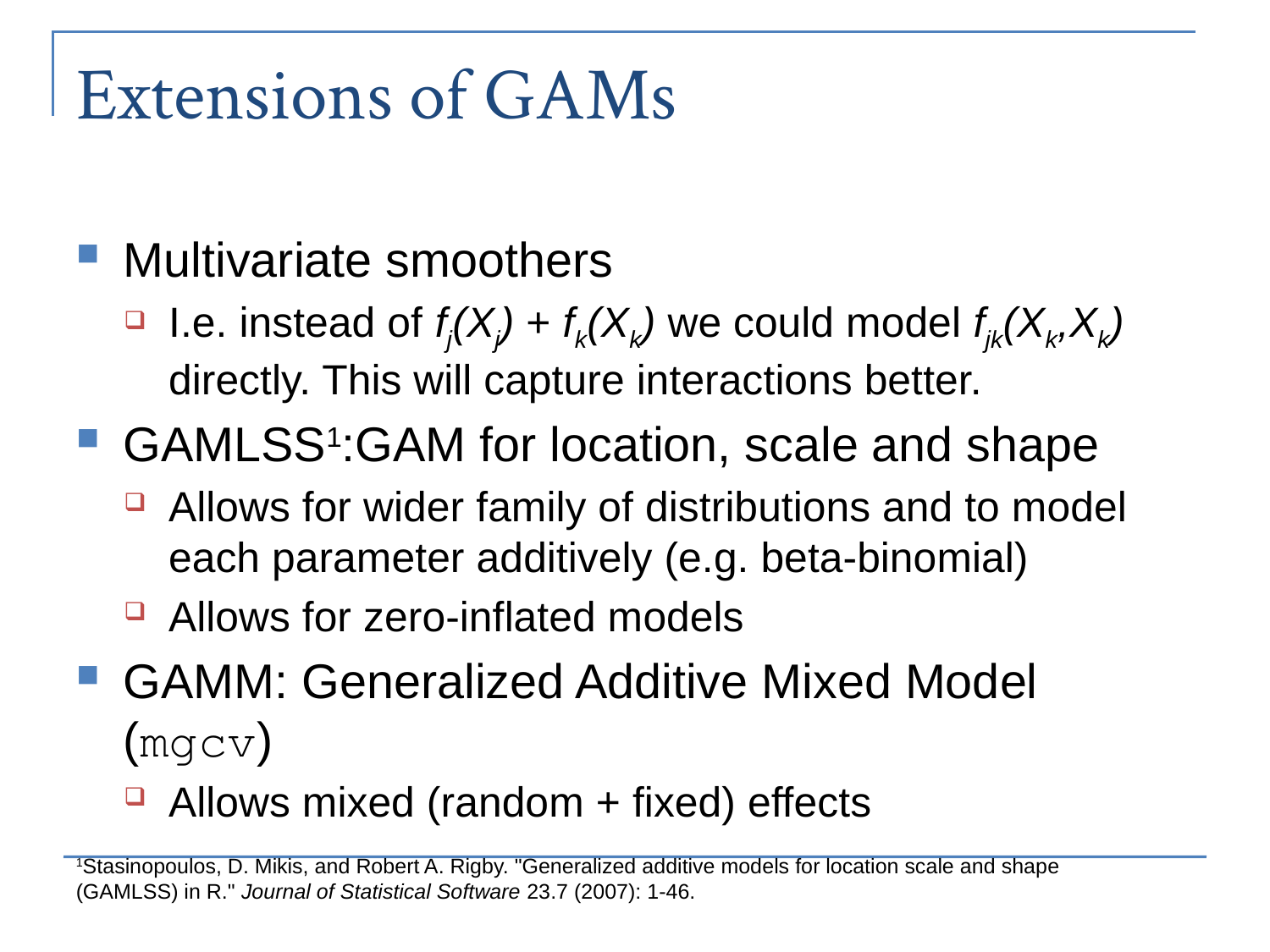

# Extensions of GAMs
Multivariate smoothers
I.e. instead of fj(Xj) + fk(Xk) we could model fjk(Xk,Xk) directly. This will capture interactions better.
GAMLSS1:GAM for location, scale and shape
Allows for wider family of distributions and to model each parameter additively (e.g. beta-binomial)
Allows for zero-inflated models
GAMM: Generalized Additive Mixed Model (mgcv)
Allows mixed (random + fixed) effects
1Stasinopoulos, D. Mikis, and Robert A. Rigby. "Generalized additive models for location scale and shape (GAMLSS) in R." Journal of Statistical Software 23.7 (2007): 1-46.